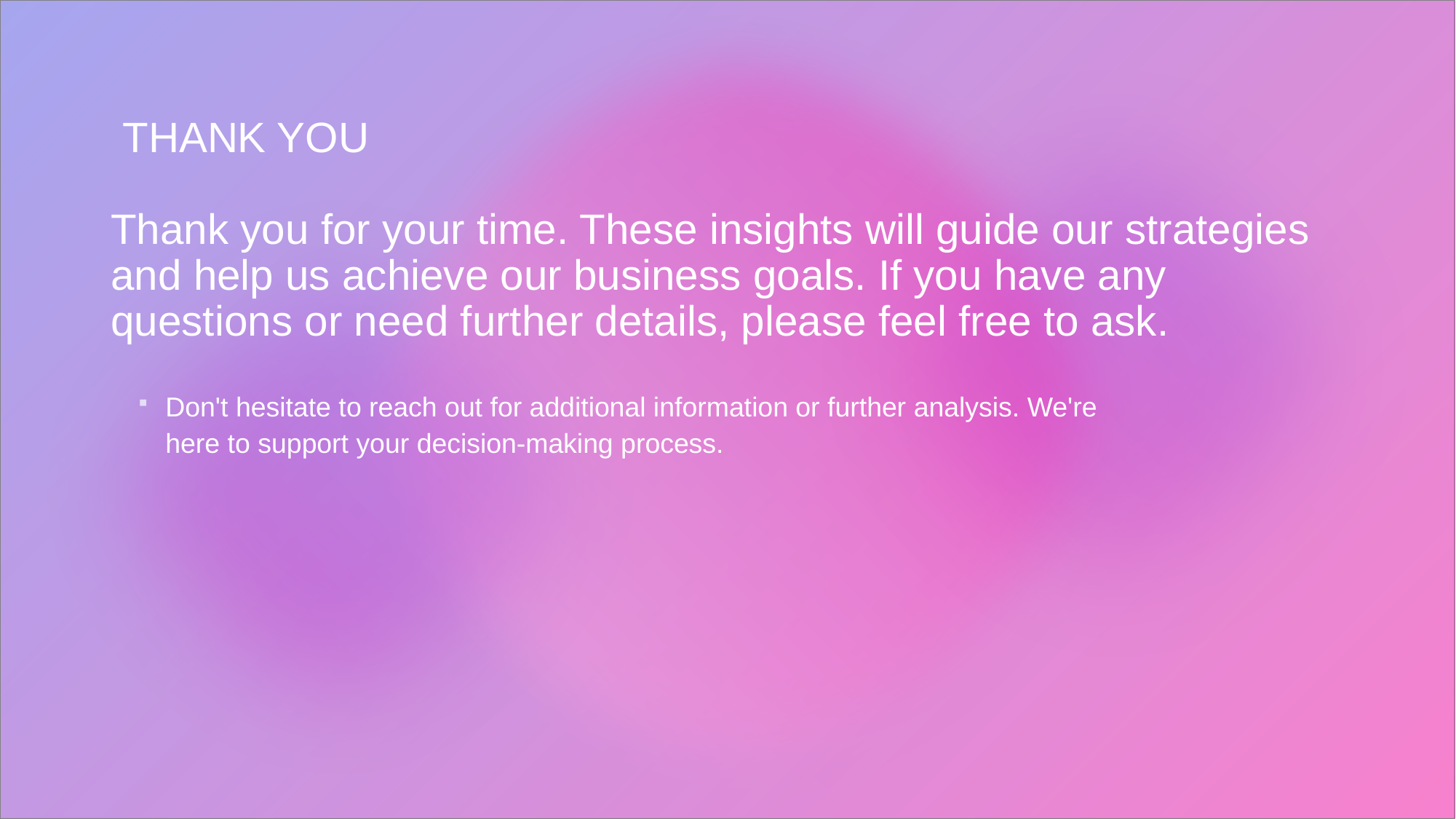

# THANK YOU  Thank you for your time. These insights will guide our strategies and help us achieve our business goals. If you have any questions or need further details, please feel free to ask.

Don't hesitate to reach out for additional information or further analysis. We're here to support your decision-making process.